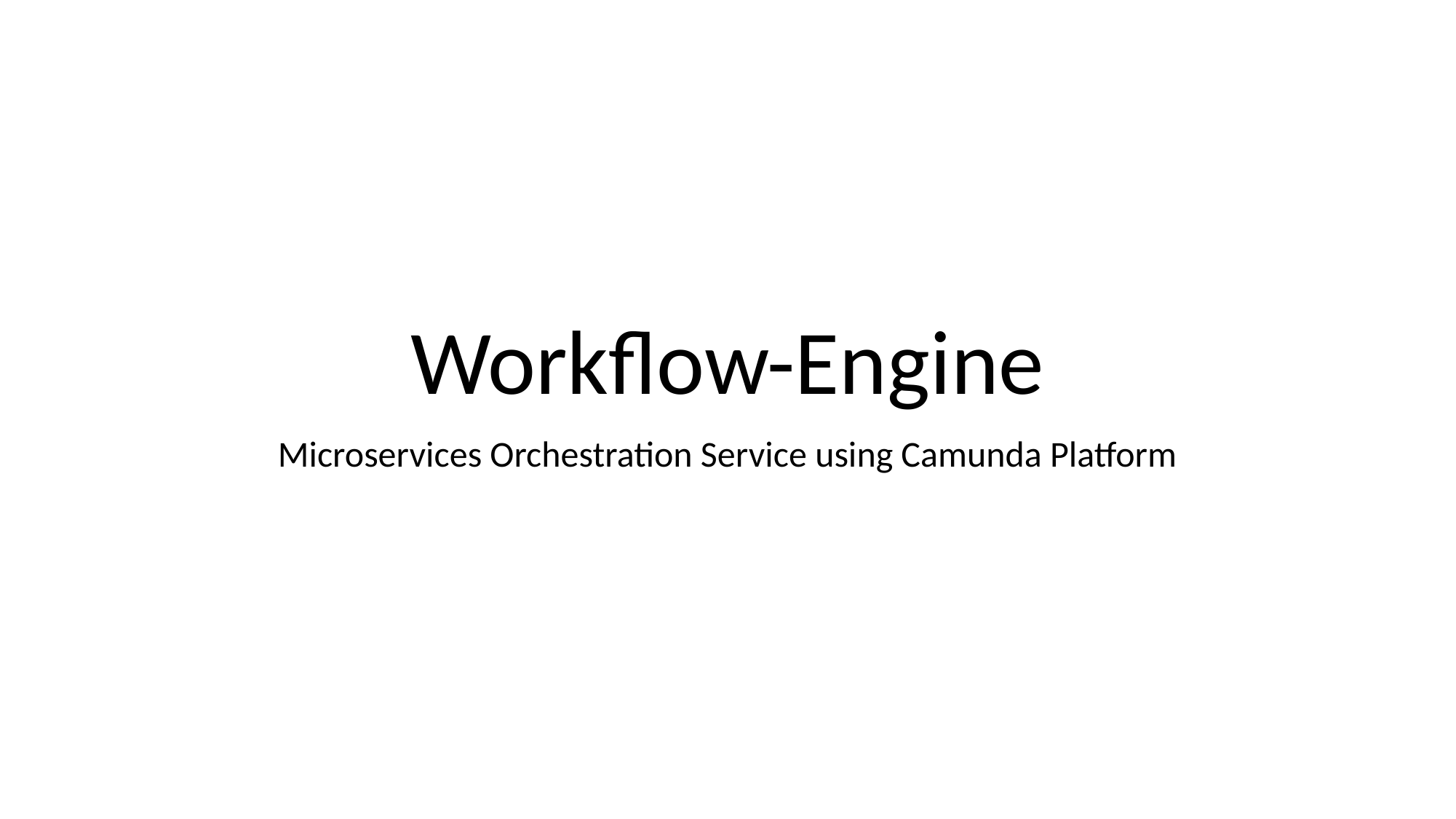

# Workflow-Engine
Microservices Orchestration Service using Camunda Platform